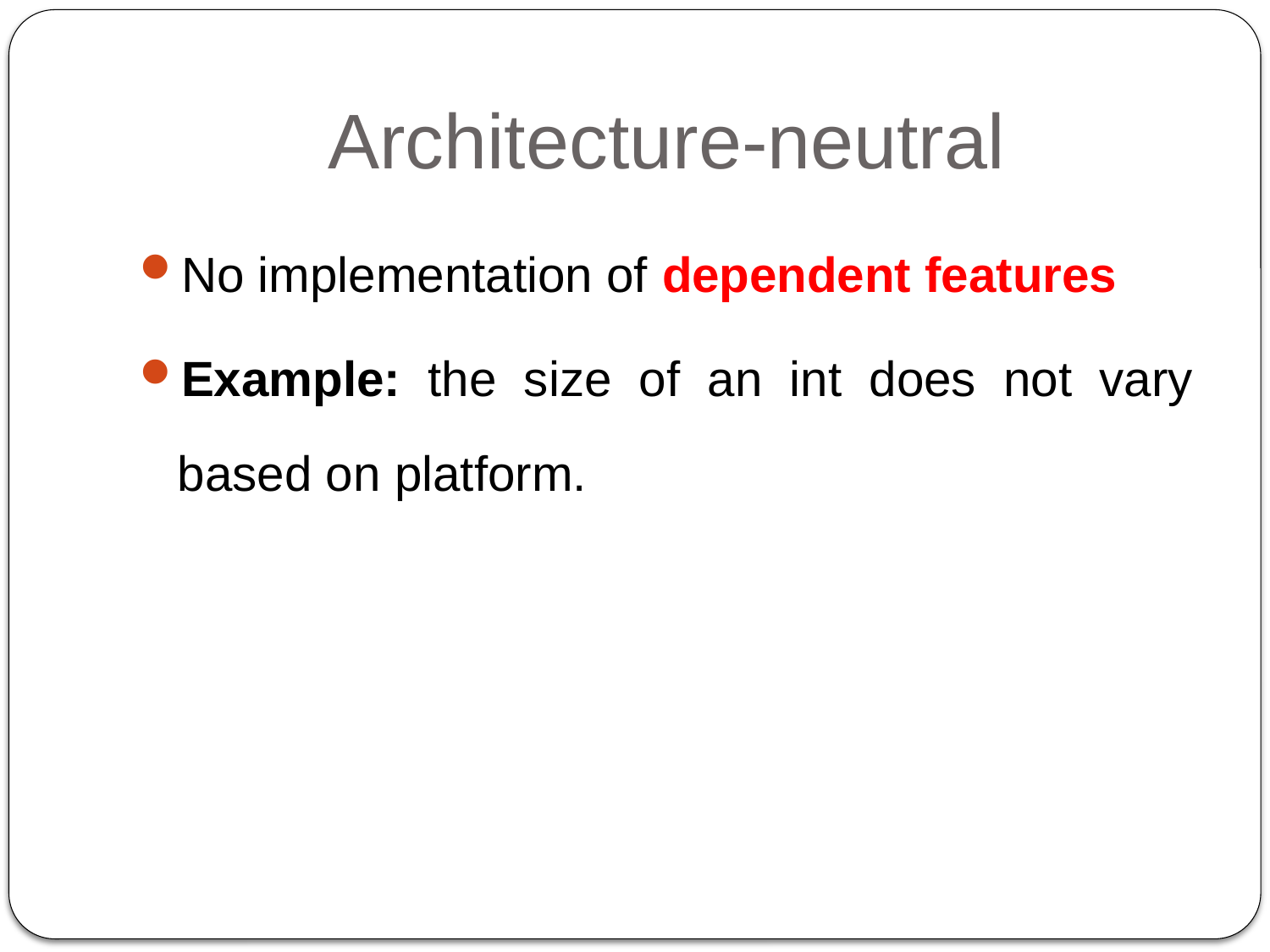

# Architecture-neutral
No implementation of dependent features
Example: the size of an int does not vary based on platform.